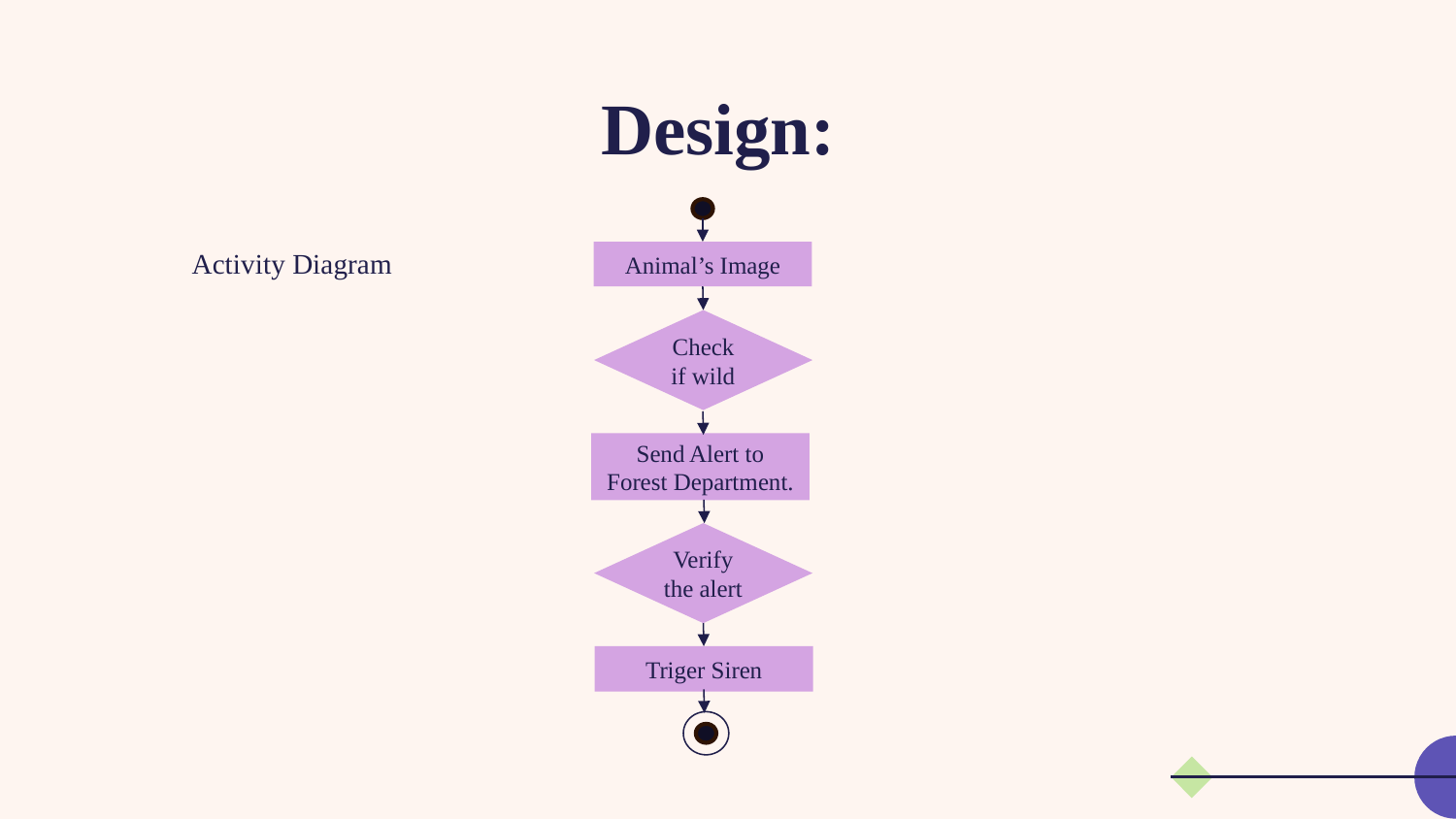

# Design:

Activity Diagram
Animal’s Image
Check if wild
Send Alert to Forest Department.
Verify the alert
Triger Siren